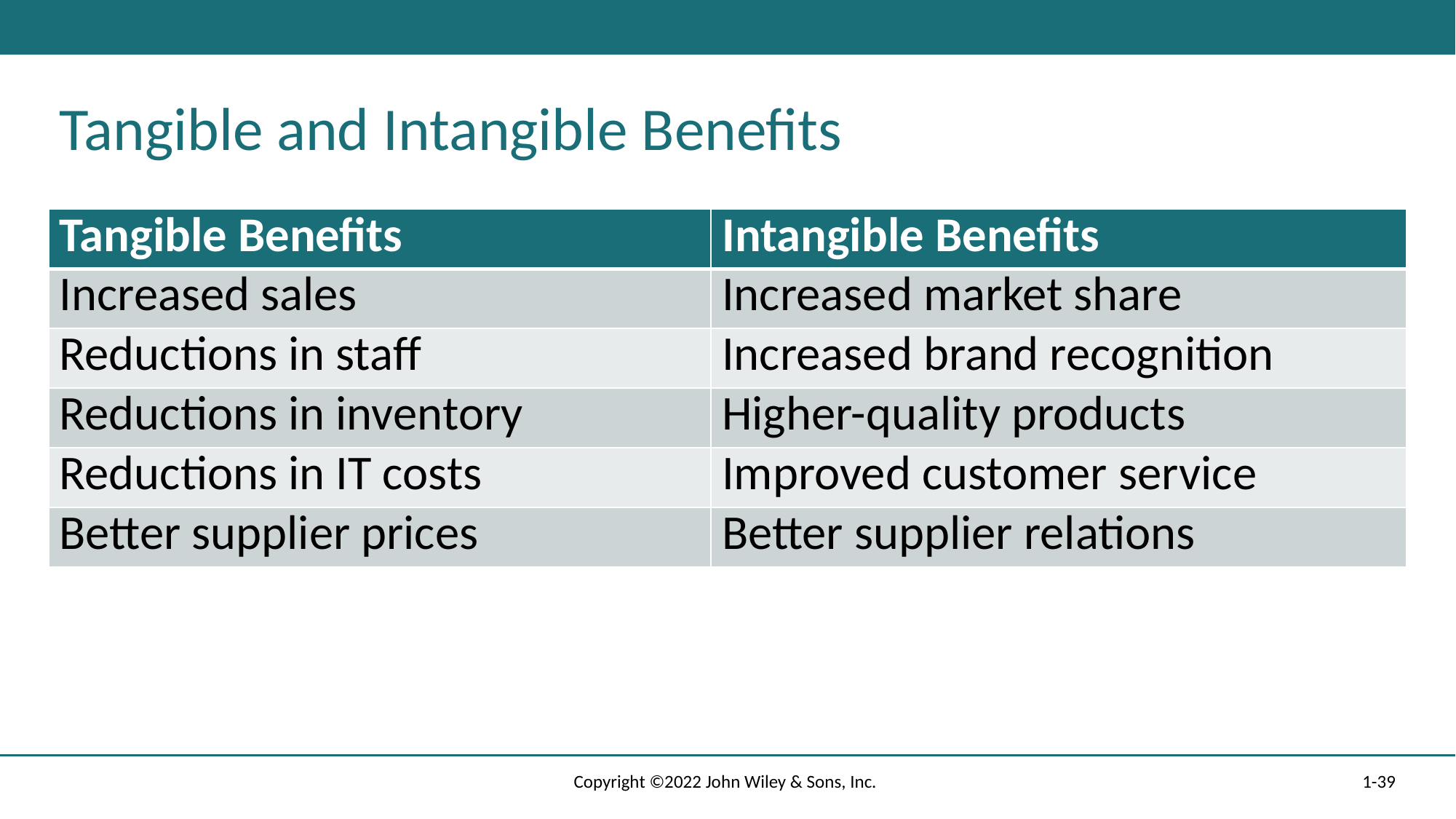

# Tangible and Intangible Benefits
| Tangible Benefits | Intangible Benefits |
| --- | --- |
| Increased sales | Increased market share |
| Reductions in staff | Increased brand recognition |
| Reductions in inventory | Higher-quality products |
| Reductions in IT costs | Improved customer service |
| Better supplier prices | Better supplier relations |
Copyright ©2022 John Wiley & Sons, Inc.
1-39